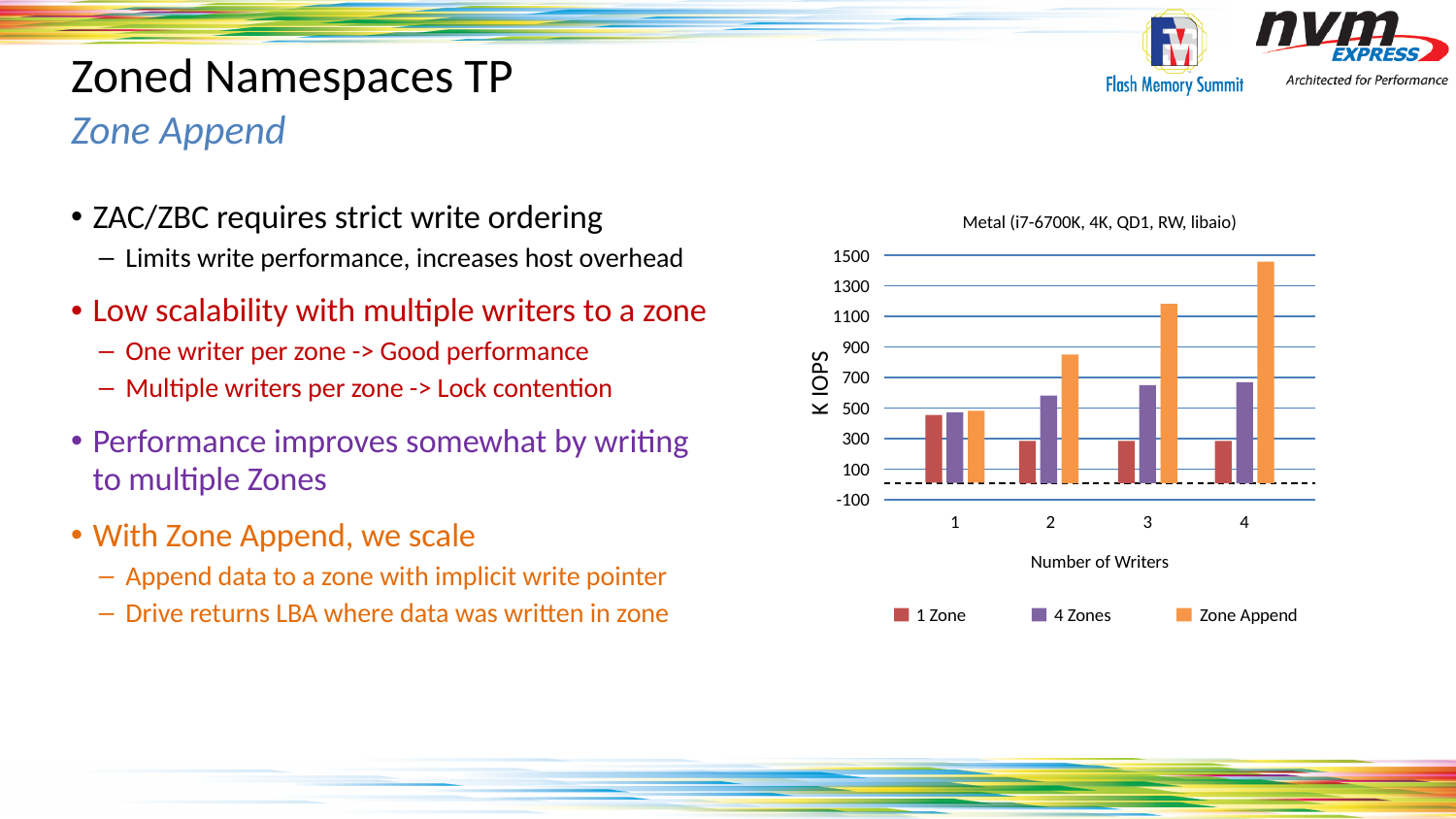

# Zoned Namespaces TP
Zone Append
ZAC/ZBC requires strict write ordering
Limits write performance, increases host overhead
Low scalability with multiple writers to a zone
One writer per zone -> Good performance
Multiple writers per zone -> Lock contention
Performance improves somewhat by writing to multiple Zones
With Zone Append, we scale
Append data to a zone with implicit write pointer
Drive returns LBA where data was written in zone

Metal (i7-6700K, 4K, QD1, RW, libaio)
1500

1300
1100

900

700
K IOPS

500

300

100
-100
1
2
3
4
Number of Writers
1 Zone
4 Zones
Zone Append